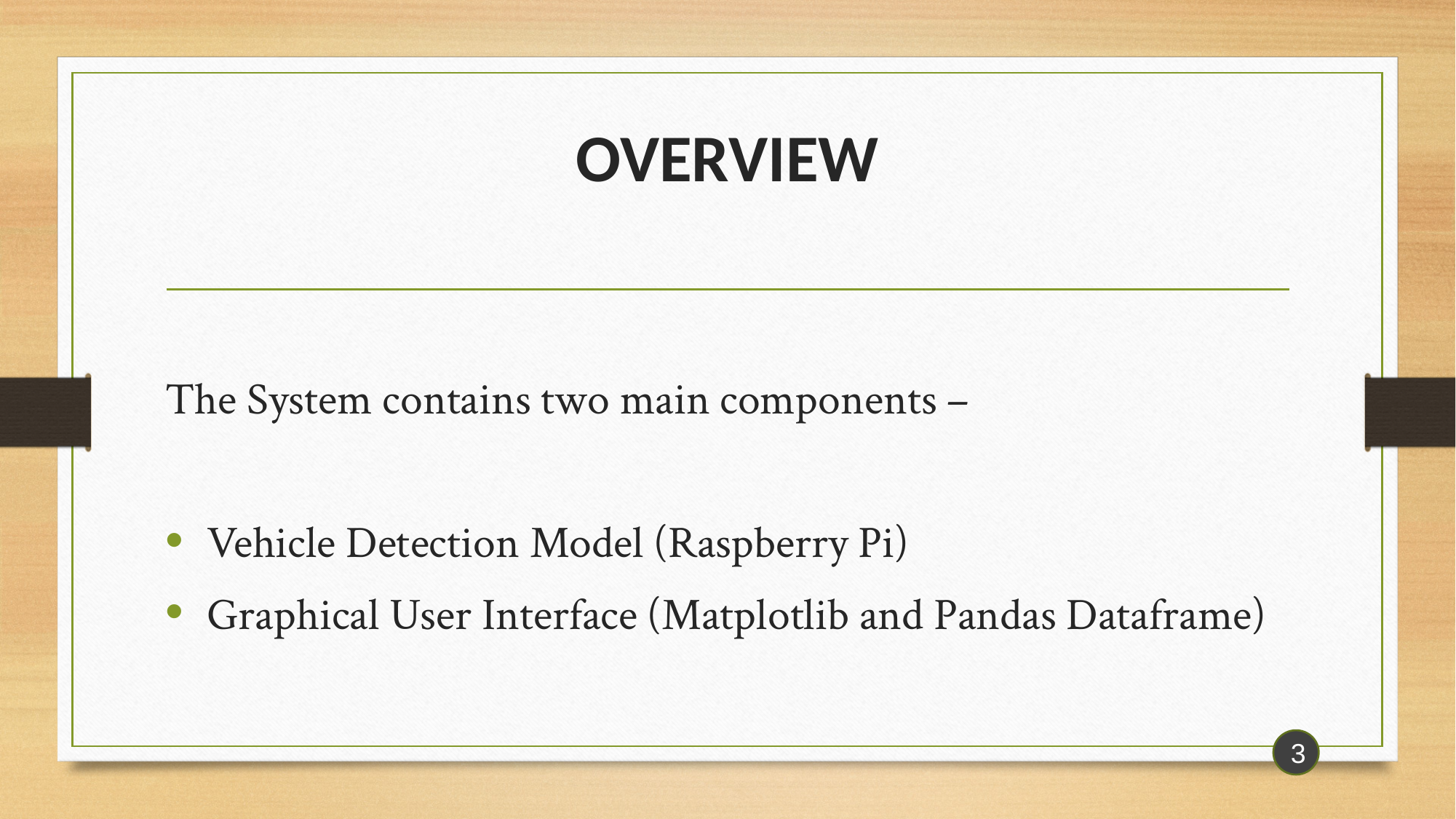

# OVERVIEW

The System contains two main components –

 Vehicle Detection Model (Raspberry Pi)
 Graphical User Interface (Matplotlib and Pandas Dataframe)
3